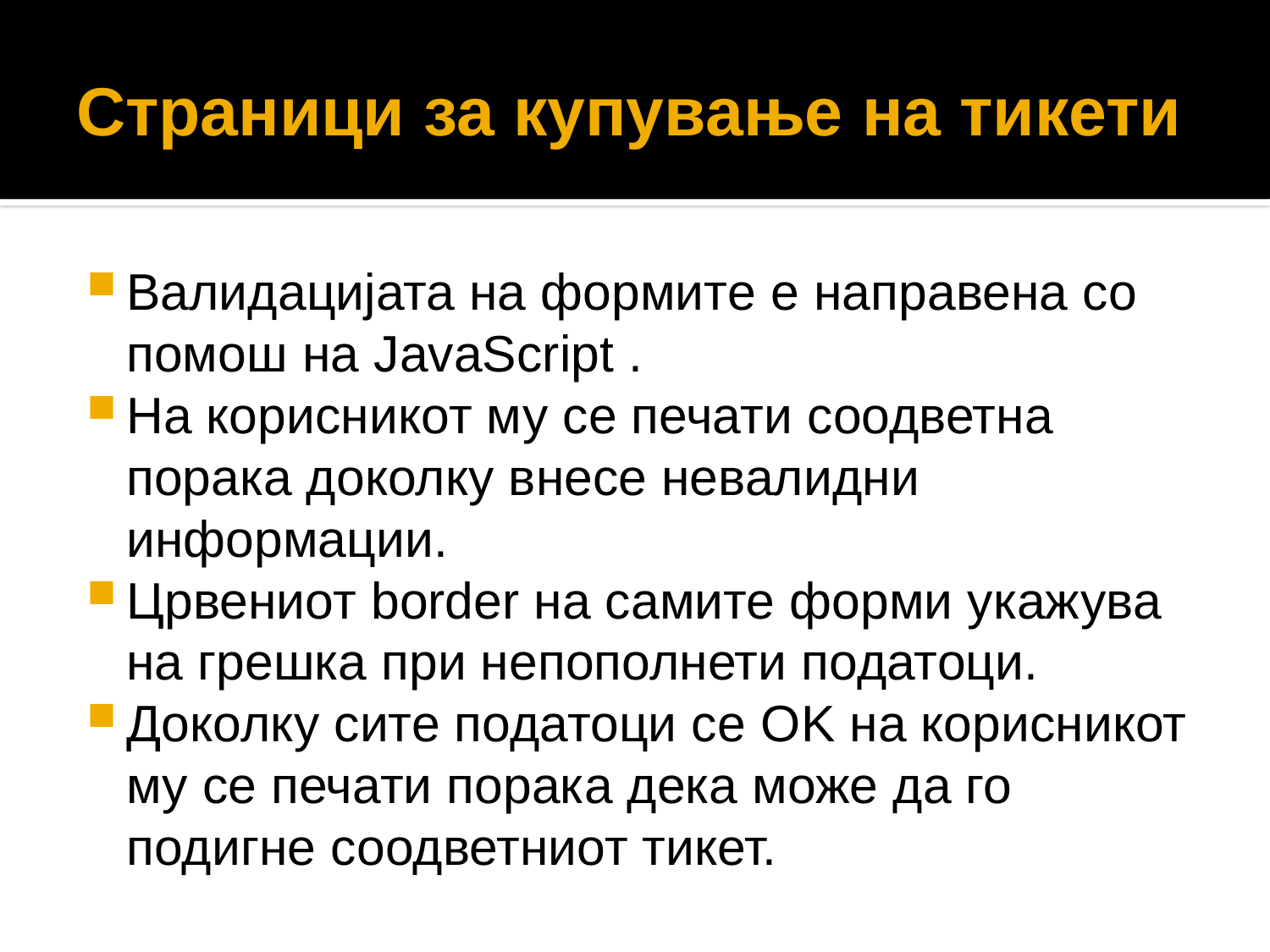

# Страници за купување на тикети
Валидацијата на формите e направена со помош на JavaScript .
На корисникот му се печати соодветна порака доколку внесе невалидни информации.
Црвениот border на самите форми укажува на грешка при непополнети податоци.
Доколку сите податоци се OK на корисникот му се печати порака дека може да го подигне соодветниот тикет.